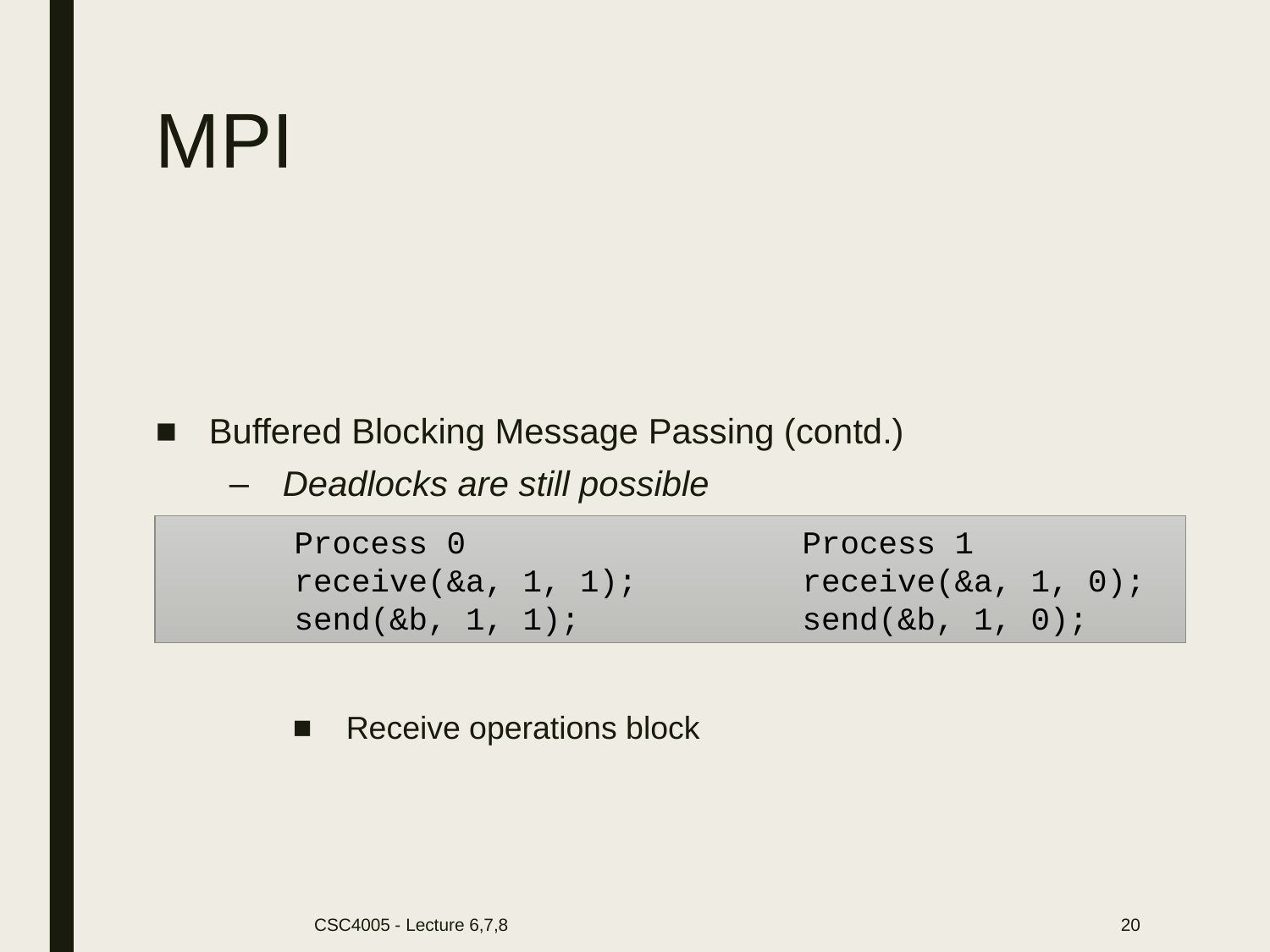

# MPI
Buffered Blocking Message Passing (contd.)
Deadlocks are still possible

Receive operations block
	Process 0 			Process 1
	receive(&a, 1, 1); 		receive(&a, 1, 0);
	send(&b, 1, 1); 		send(&b, 1, 0);
CSC4005 - Lecture 6,7,8
20